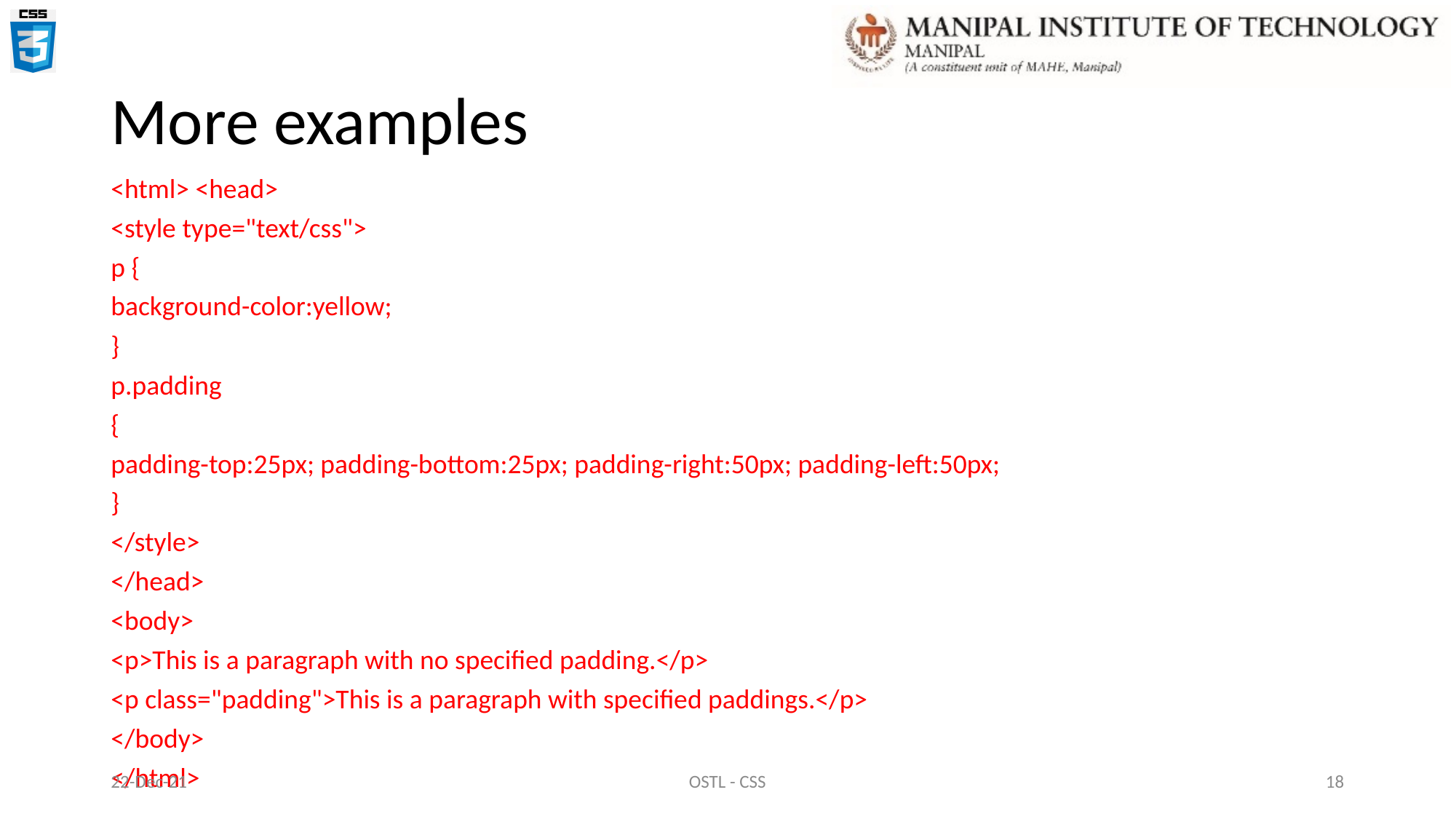

# More examples
<html> <head>
<style type="text/css">
p {
background-color:yellow;
}
p.padding
{
padding-top:25px; padding-bottom:25px; padding-right:50px; padding-left:50px;
}
</style>
</head>
<body>
<p>This is a paragraph with no specified padding.</p>
<p class="padding">This is a paragraph with specified paddings.</p>
</body>
</html>
22-Dec-21
OSTL - CSS
18